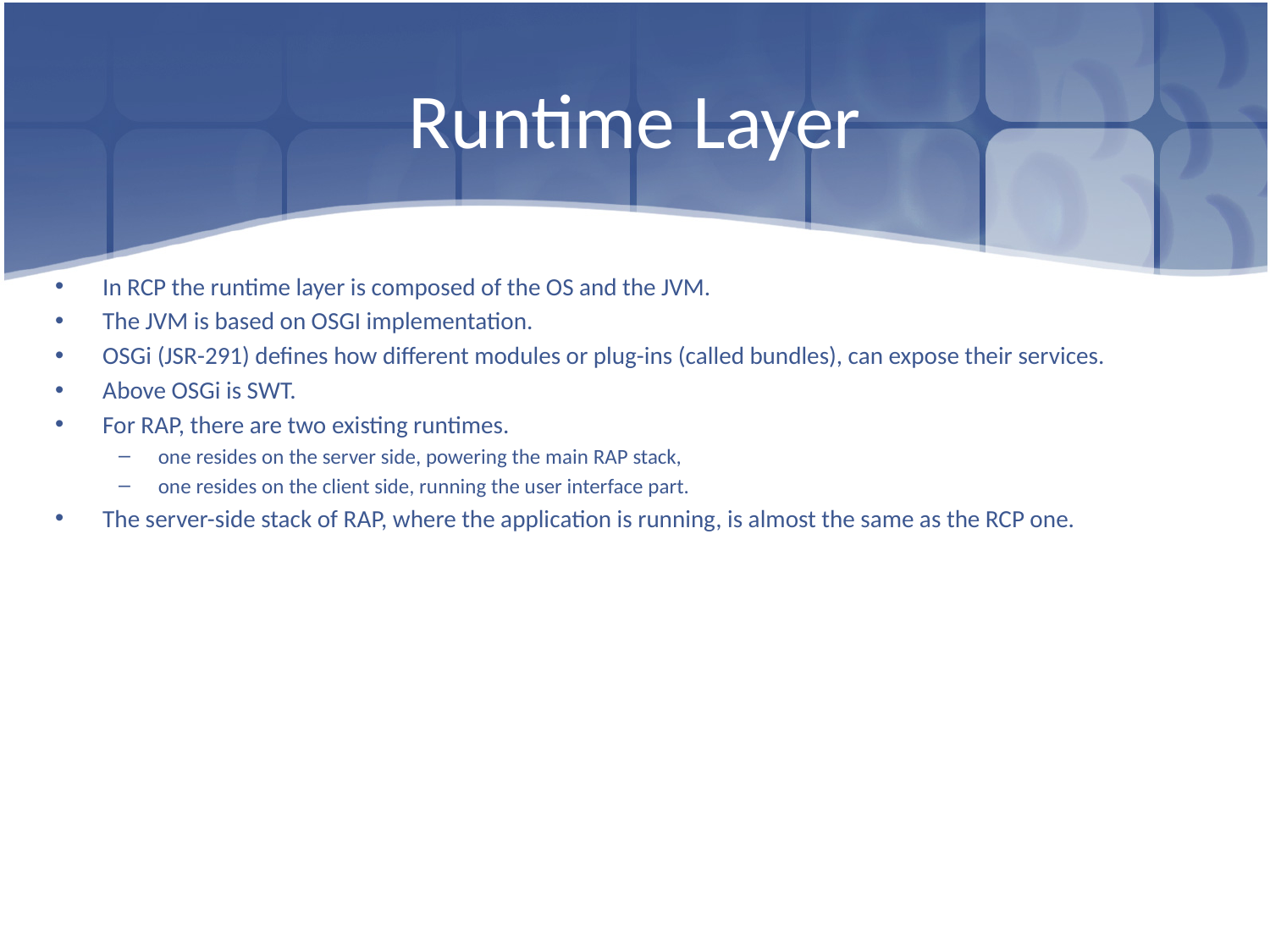

# Runtime Layer
In RCP the runtime layer is composed of the OS and the JVM.
The JVM is based on OSGI implementation.
OSGi (JSR-291) defines how different modules or plug-ins (called bundles), can expose their services.
Above OSGi is SWT.
For RAP, there are two existing runtimes.
one resides on the server side, powering the main RAP stack,
one resides on the client side, running the user interface part.
The server-side stack of RAP, where the application is running, is almost the same as the RCP one.